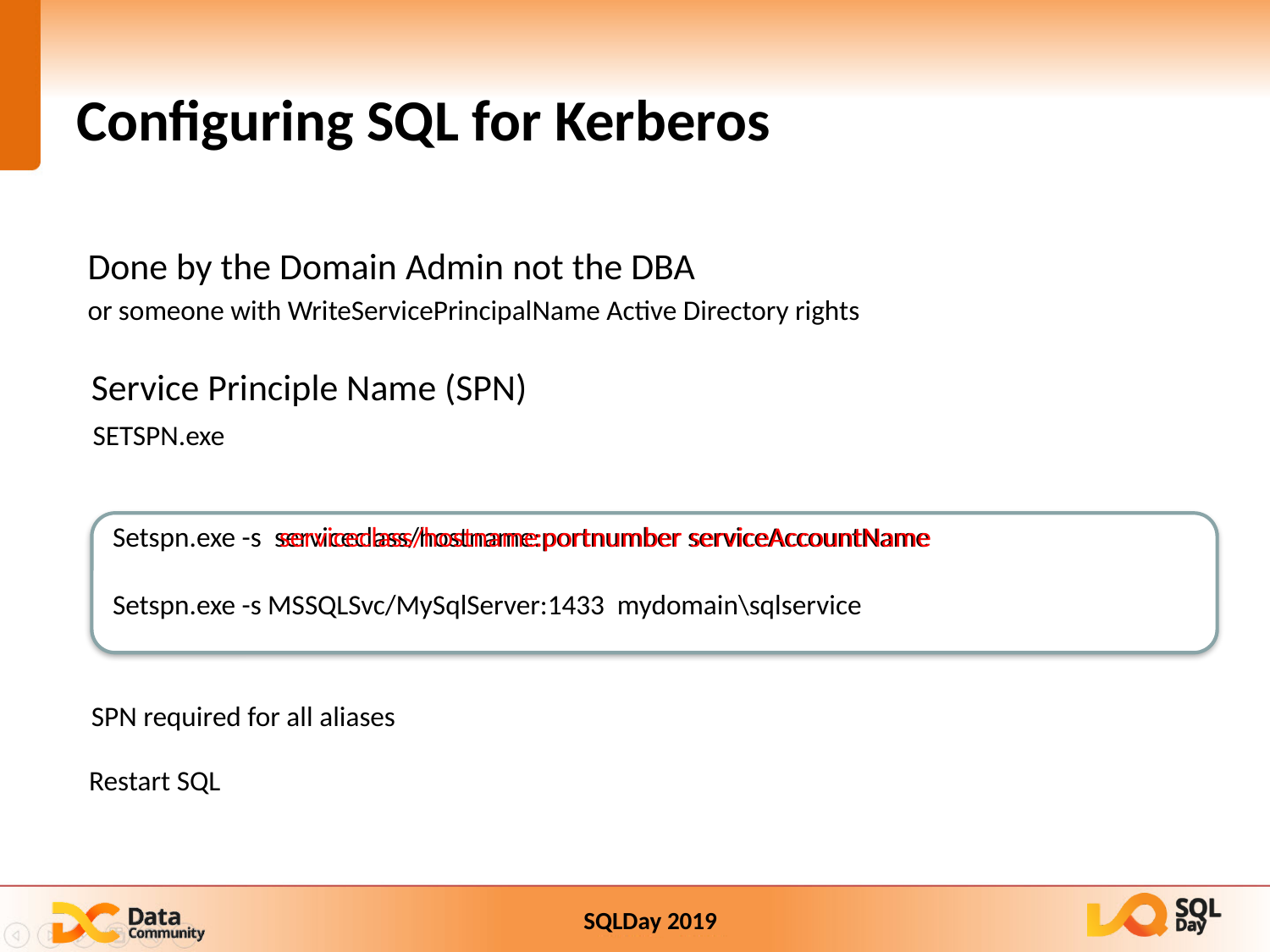

# Configuring SQL for Kerberos
Done by the Domain Admin not the DBA
or someone with WriteServicePrincipalName Active Directory rights

Service Principle Name (SPN)
SETSPN.exe
 serviceclass/
 :portnumber

Setspn.exe -s  serviceclass/hostname:portnumber serviceAccountName

Setspn.exe -s MSSQLSvc/MySqlServer:1433  mydomain\sqlservice
 hostname
 serviceAccountName
SPN required for all aliases
Restart SQL